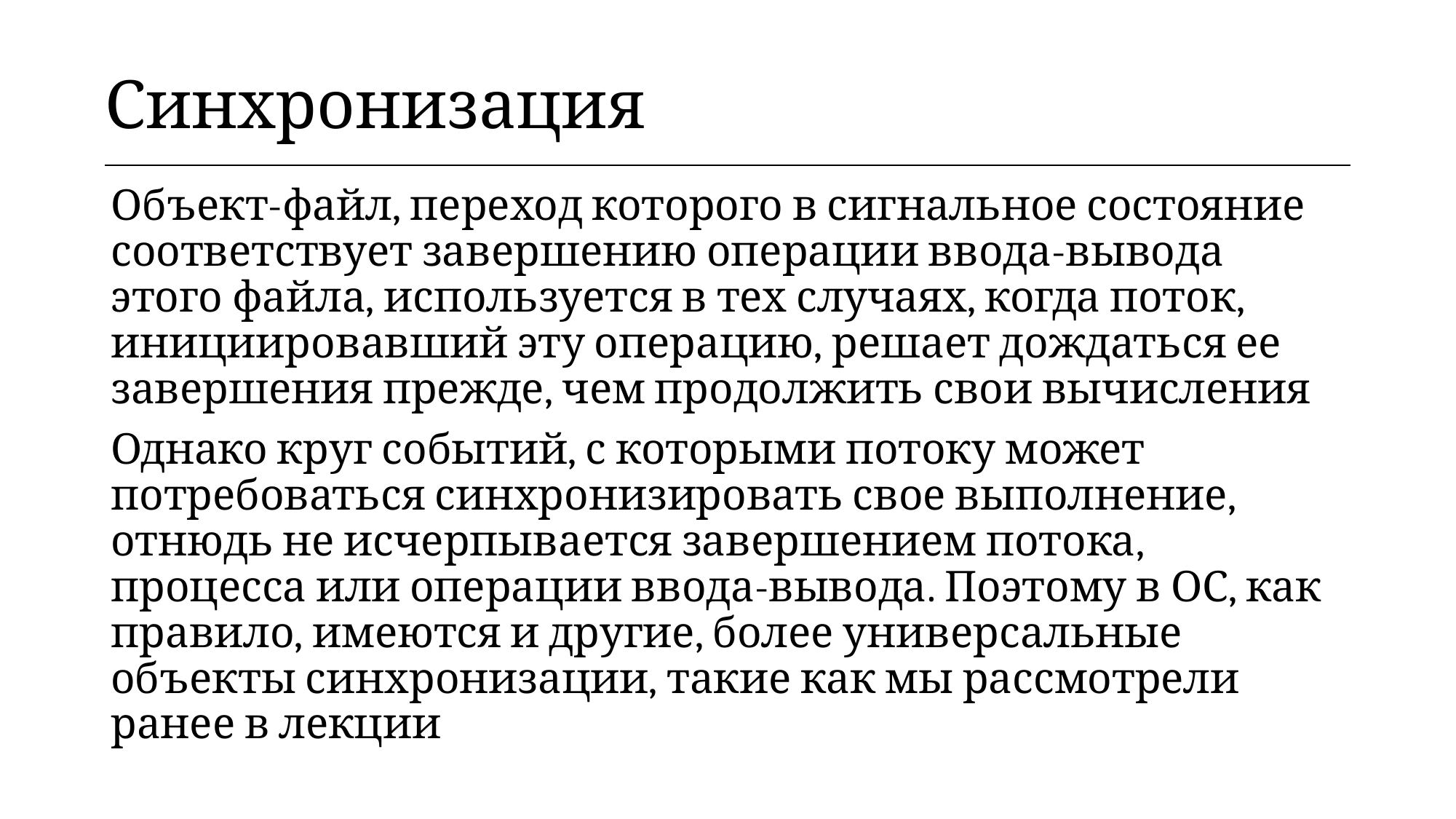

| Синхронизация |
| --- |
Объект-файл, переход которого в сигнальное состояние соответствует завершению операции ввода-вывода этого файла, используется в тех случаях, когда поток, инициировавший эту операцию, решает дождаться ее завершения прежде, чем продолжить свои вычисления
Однако круг событий, с которыми потоку может потребоваться синхронизировать свое выполнение, отнюдь не исчерпывается завершением потока, процесса или операции ввода-вывода. Поэтому в ОС, как правило, имеются и другие, более универсальные объекты синхронизации, такие как мы рассмотрели ранее в лекции